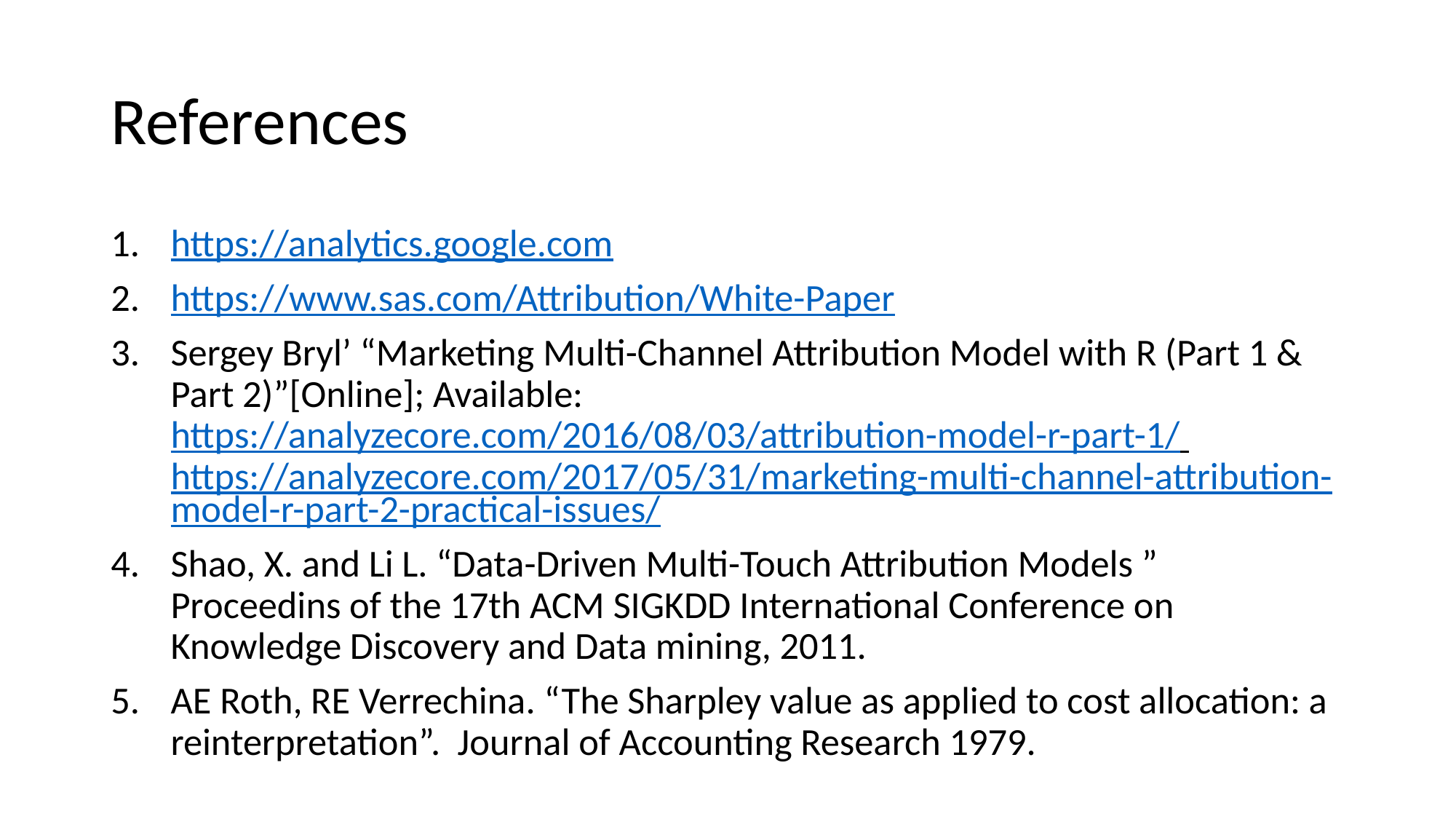

# References
https://analytics.google.com
https://www.sas.com/Attribution/White-Paper
Sergey Bryl’ “Marketing Multi-Channel Attribution Model with R (Part 1 & Part 2)”[Online]; Available: https://analyzecore.com/2016/08/03/attribution-model-r-part-1/ https://analyzecore.com/2017/05/31/marketing-multi-channel-attribution-model-r-part-2-practical-issues/
Shao, X. and Li L. “Data-Driven Multi-Touch Attribution Models ”  Proceedins of the 17th ACM SIGKDD International Conference on Knowledge Discovery and Data mining, 2011.
AE Roth, RE Verrechina. “The Sharpley value as applied to cost allocation: a reinterpretation”.  Journal of Accounting Research 1979.